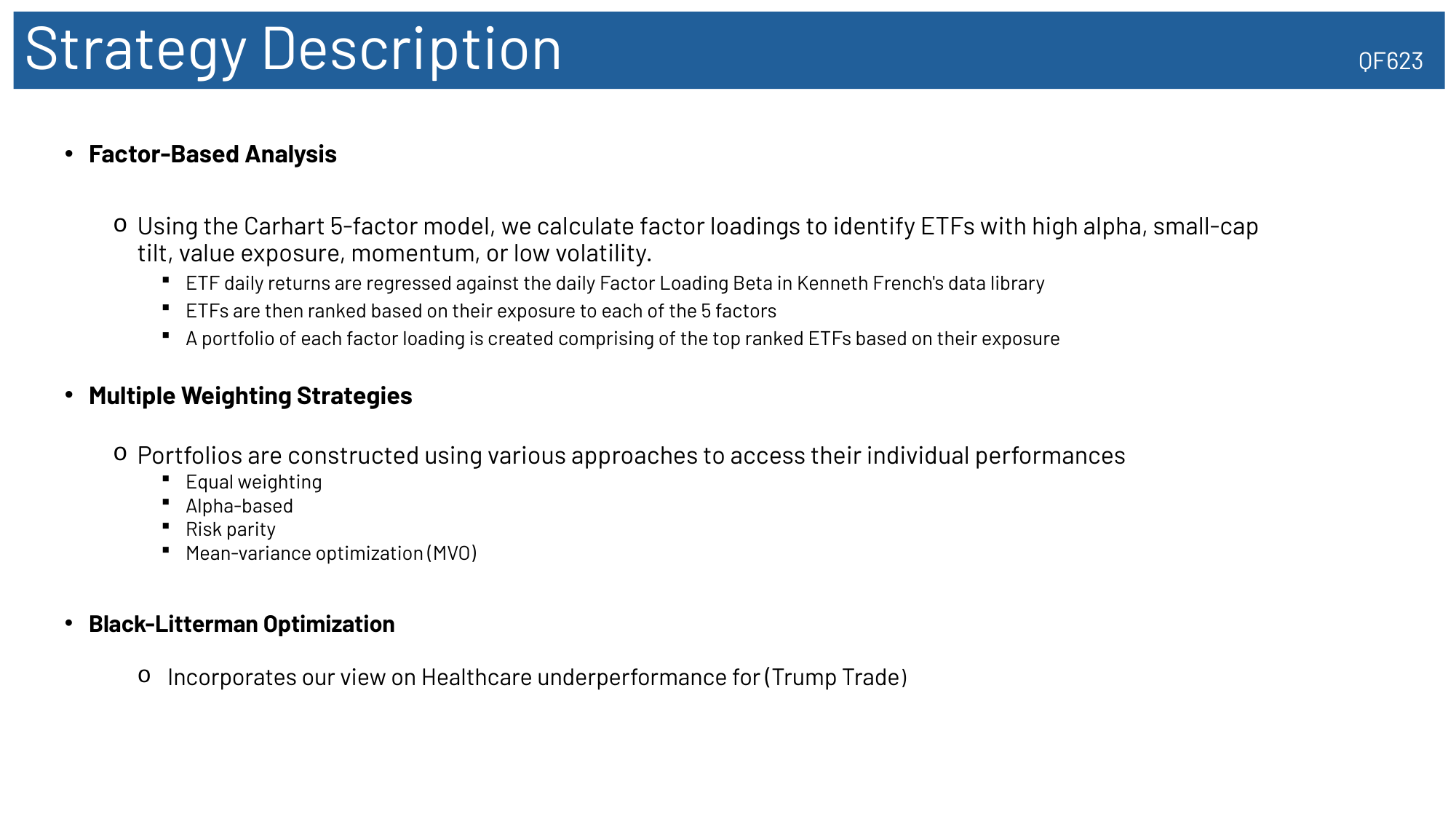

Strategy Description					   		  QF623
Factor-Based Analysis

Using the Carhart 5-factor model, we calculate factor loadings to identify ETFs with high alpha, small-cap tilt, value exposure, momentum, or low volatility.
ETF daily returns are regressed against the daily Factor Loading Beta in Kenneth French's data library
ETFs are then ranked based on their exposure to each of the 5 factors
A portfolio of each factor loading is created comprising of the top ranked ETFs based on their exposure

Multiple Weighting Strategies

Portfolios are constructed using various approaches to access their individual performances
Equal weighting
Alpha-based
Risk parity
Mean-variance optimization (MVO)

Black-Litterman Optimization

Incorporates our view on Healthcare underperformance for (Trump Trade)